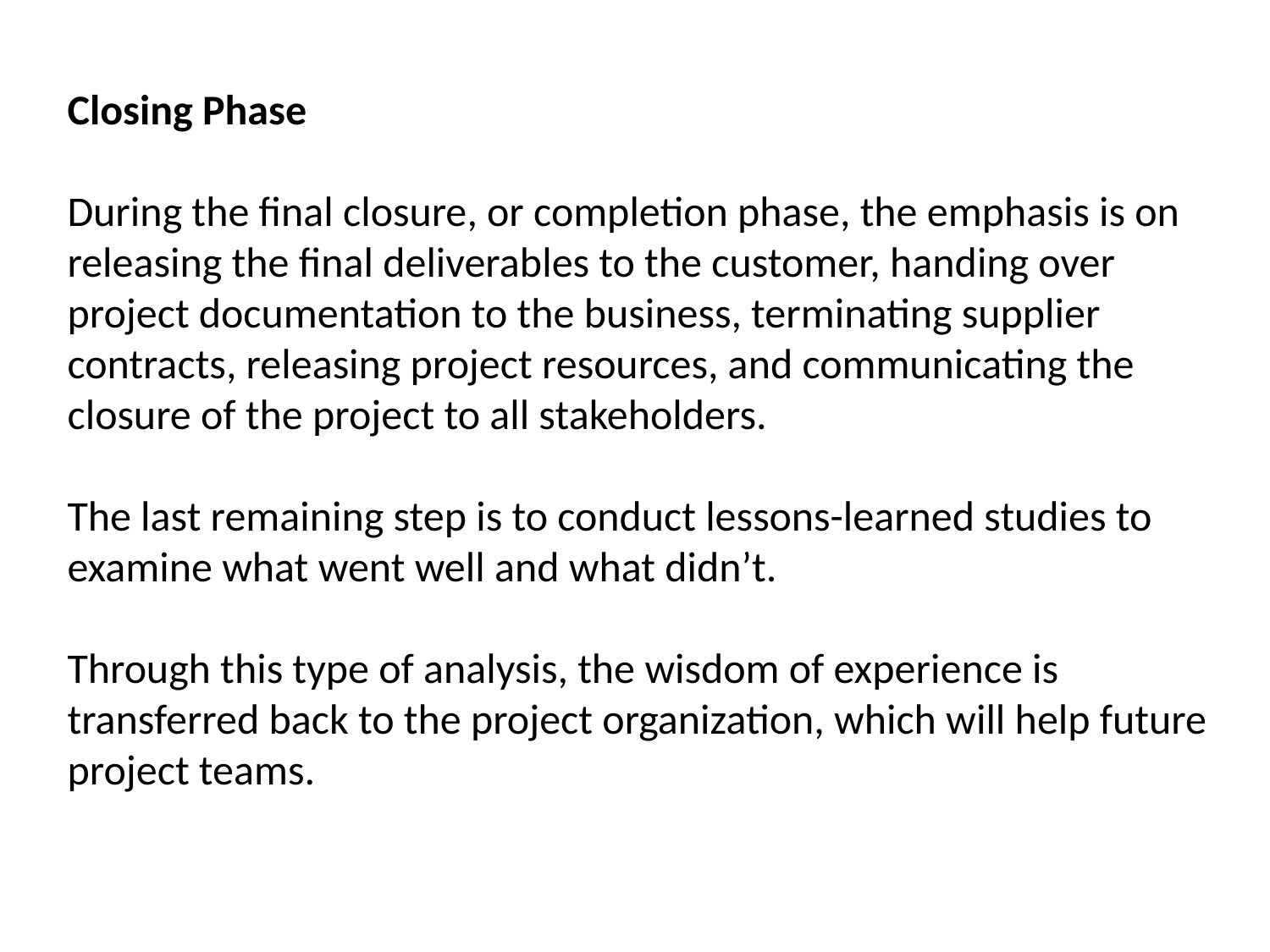

Closing Phase

During the final closure, or completion phase, the emphasis is on releasing the final deliverables to the customer, handing over project documentation to the business, terminating supplier contracts, releasing project resources, and communicating the
closure of the project to all stakeholders.

The last remaining step is to conduct lessons-learned studies to examine what went well and what didn’t.

Through this type of analysis, the wisdom of experience is transferred back to the project organization, which will help future project teams.